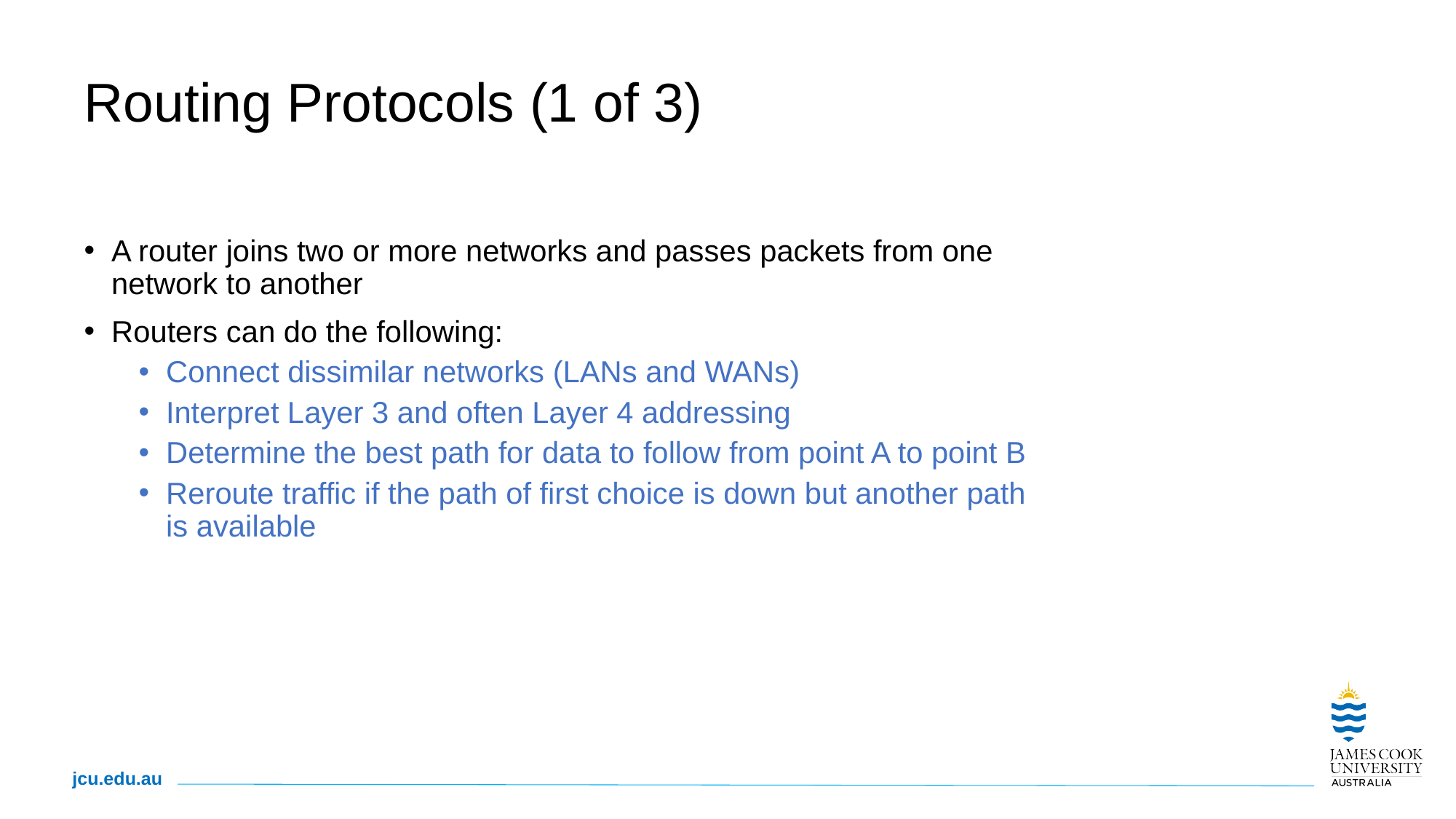

# Routing Protocols (1 of 3)
A router joins two or more networks and passes packets from one network to another
Routers can do the following:
Connect dissimilar networks (LANs and WANs)
Interpret Layer 3 and often Layer 4 addressing
Determine the best path for data to follow from point A to point B
Reroute traffic if the path of first choice is down but another path is available